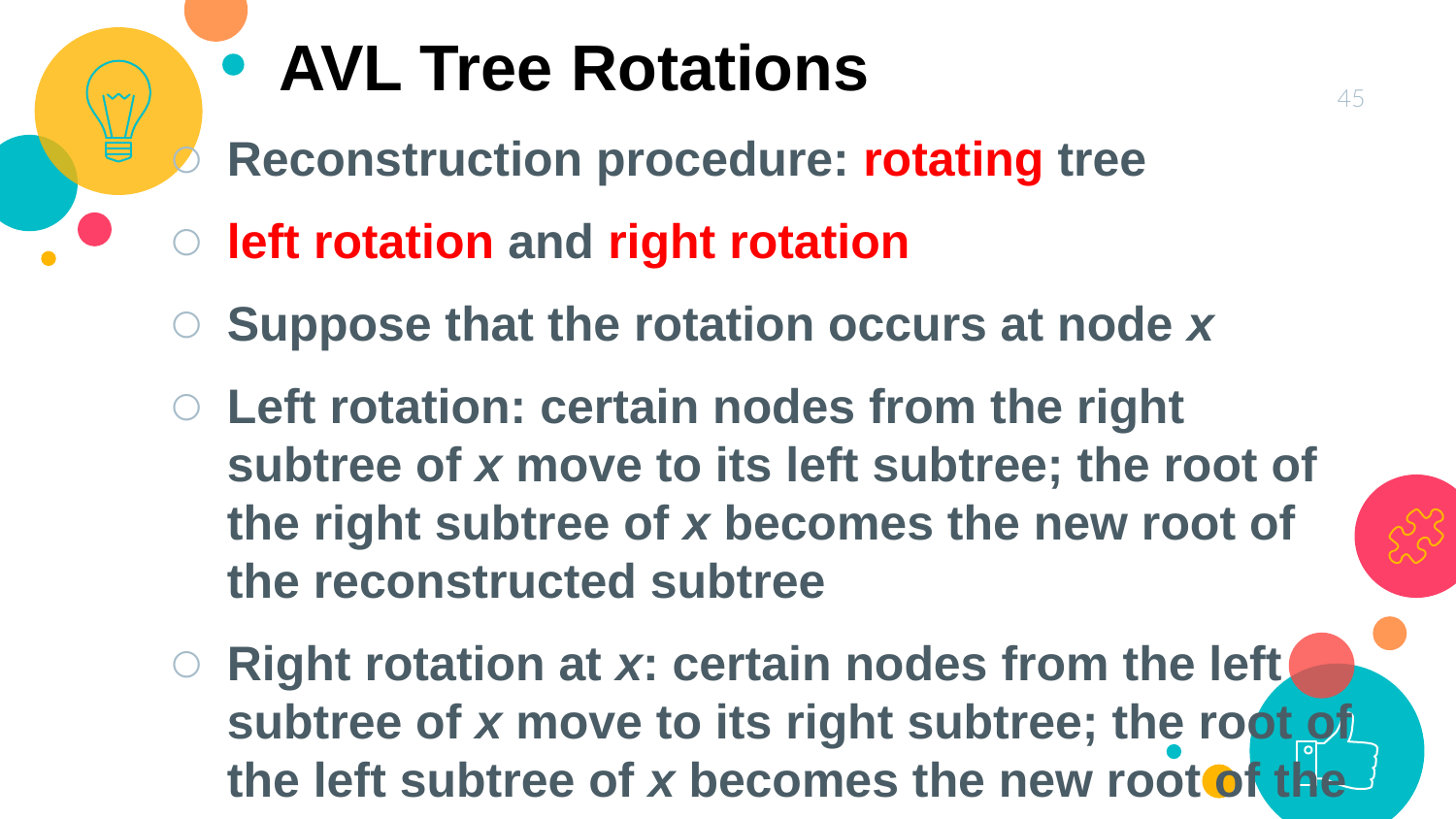

AVL Tree Rotations
45
Reconstruction procedure: rotating tree
left rotation and right rotation
Suppose that the rotation occurs at node x
Left rotation: certain nodes from the right subtree of x move to its left subtree; the root of the right subtree of x becomes the new root of the reconstructed subtree
Right rotation at x: certain nodes from the left subtree of x move to its right subtree; the root of the left subtree of x becomes the new root of the reconstructed subtree